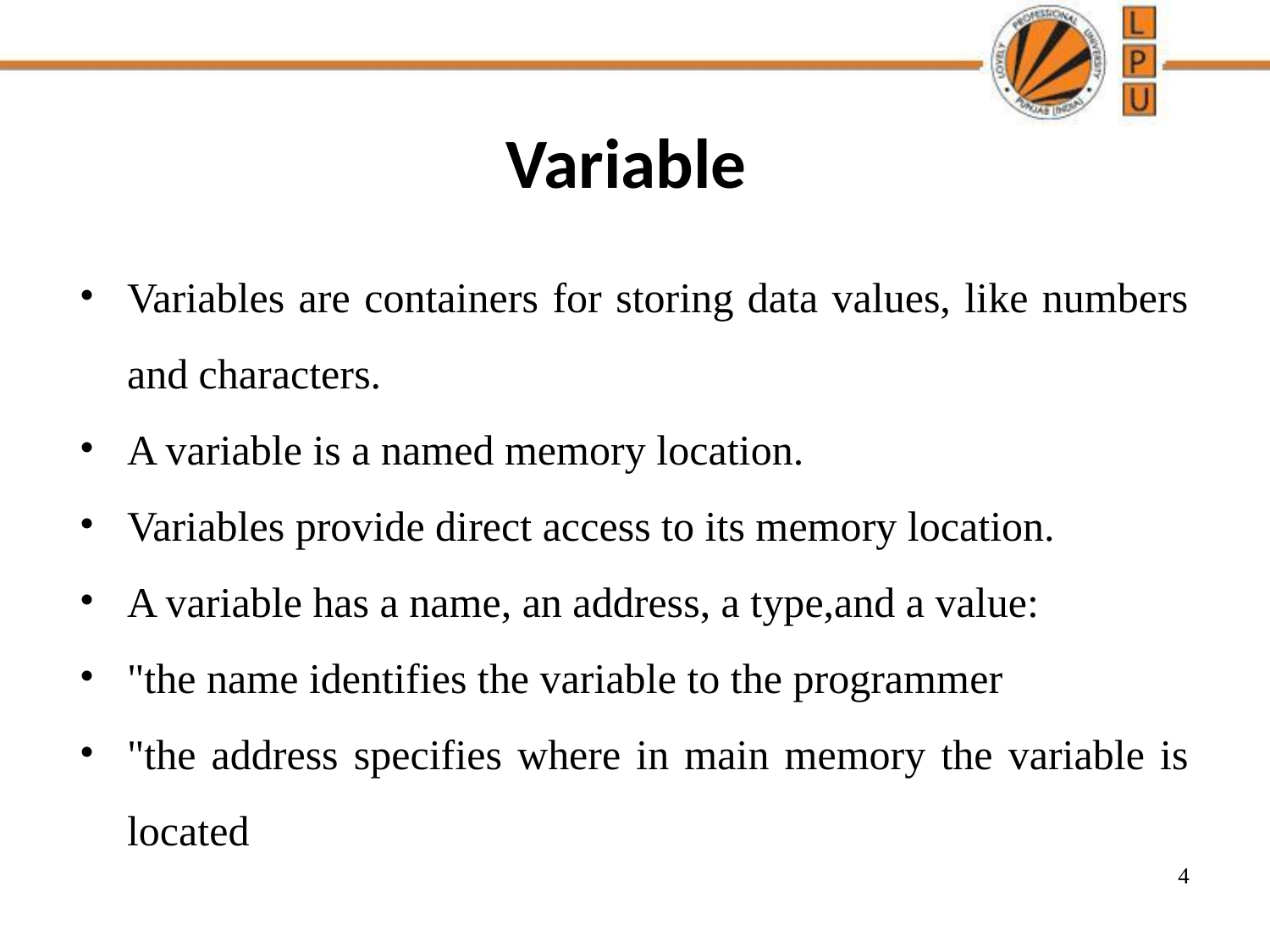

# Variable
Variables are containers for storing data values, like numbers and characters.
A variable is a named memory location.
Variables provide direct access to its memory location.
A variable has a name, an address, a type,and a value:
"the name identifies the variable to the programmer
"the address specifies where in main memory the variable is located

4